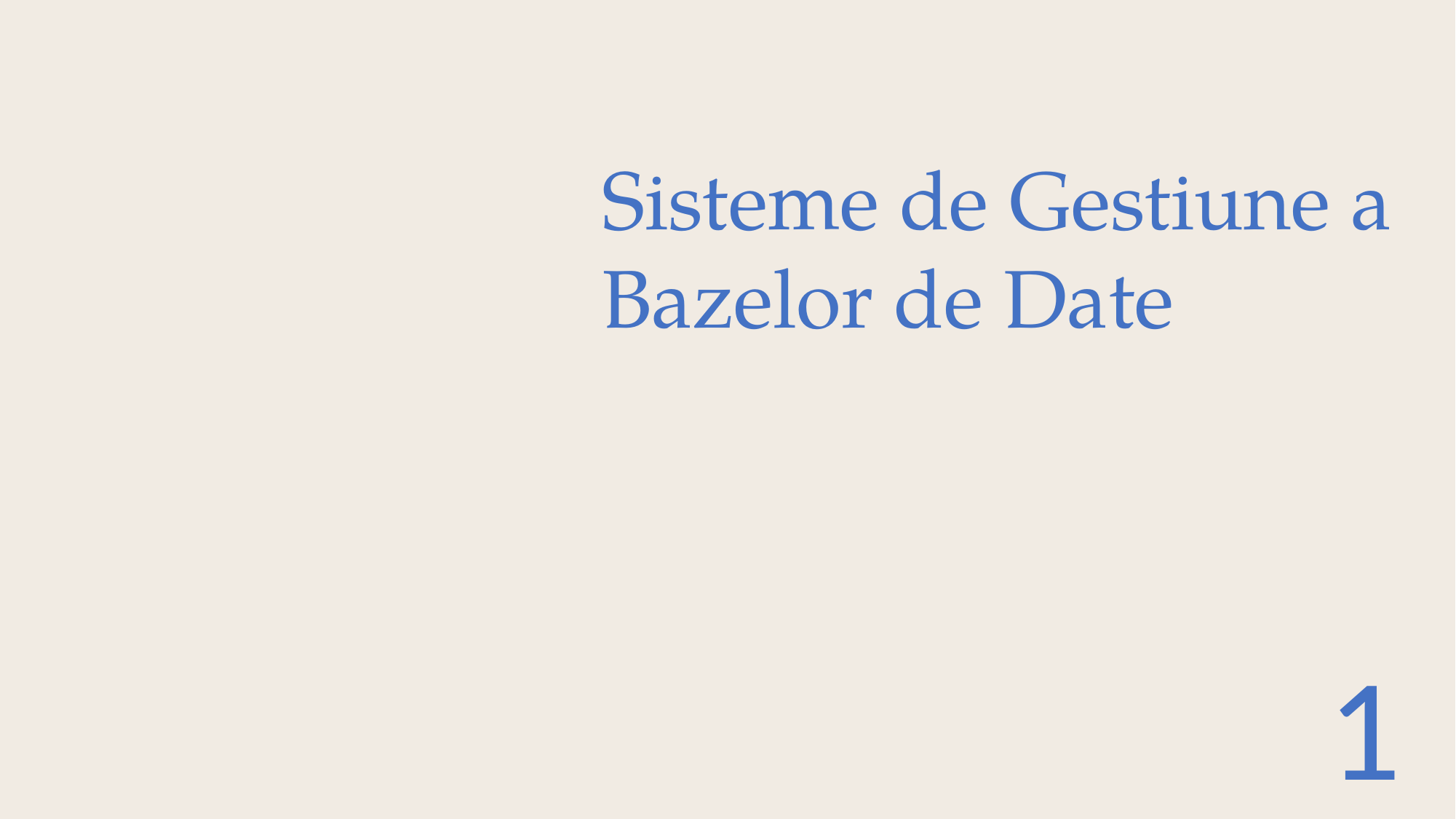

Sisteme de Gestiune a
Bazelor de Date
1